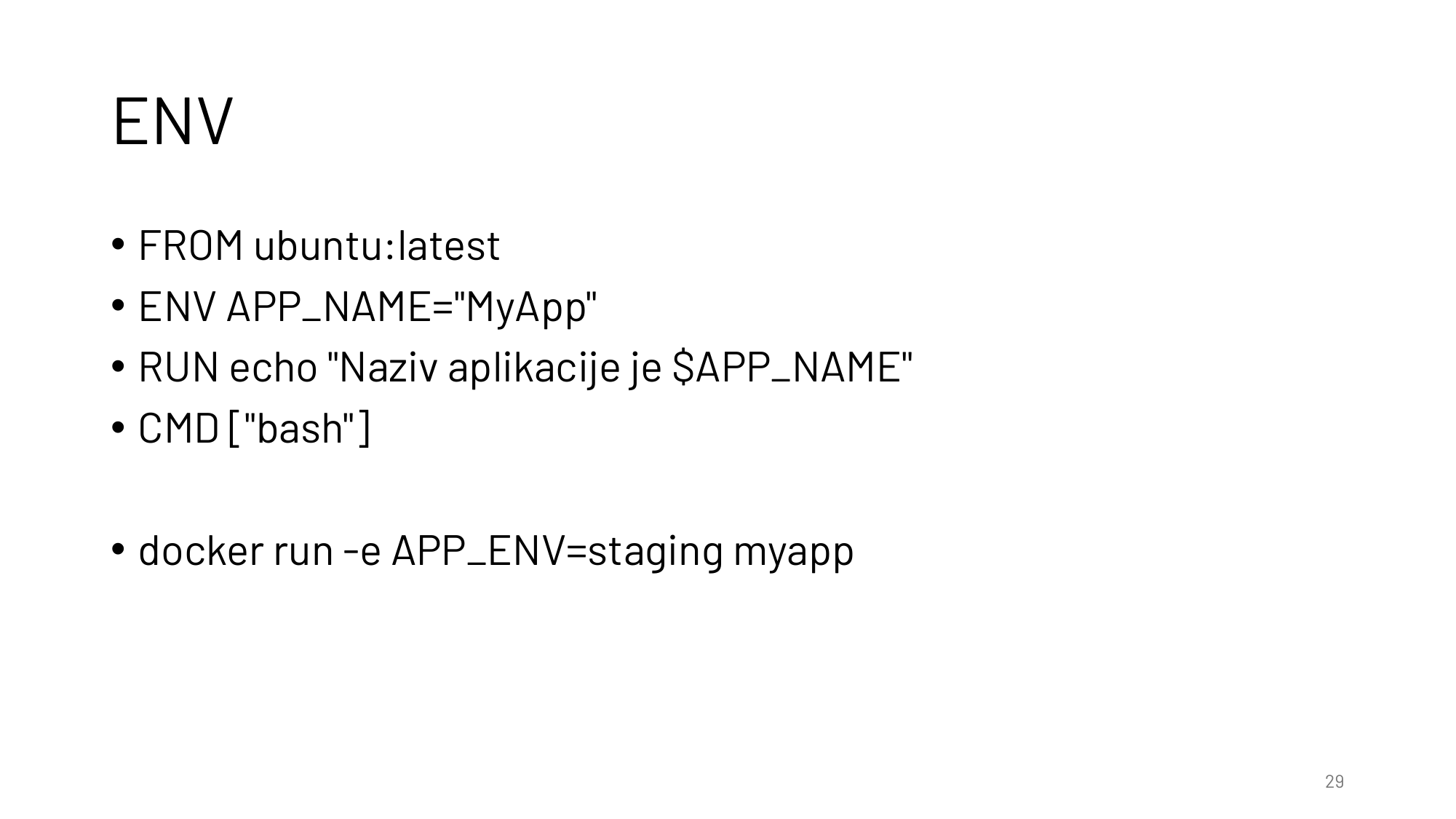

# ENV
FROM ubuntu:latest
ENV APP_NAME="MyApp"
RUN echo "Naziv aplikacije je $APP_NAME"
CMD ["bash"]

docker run -e APP_ENV=staging myapp

29